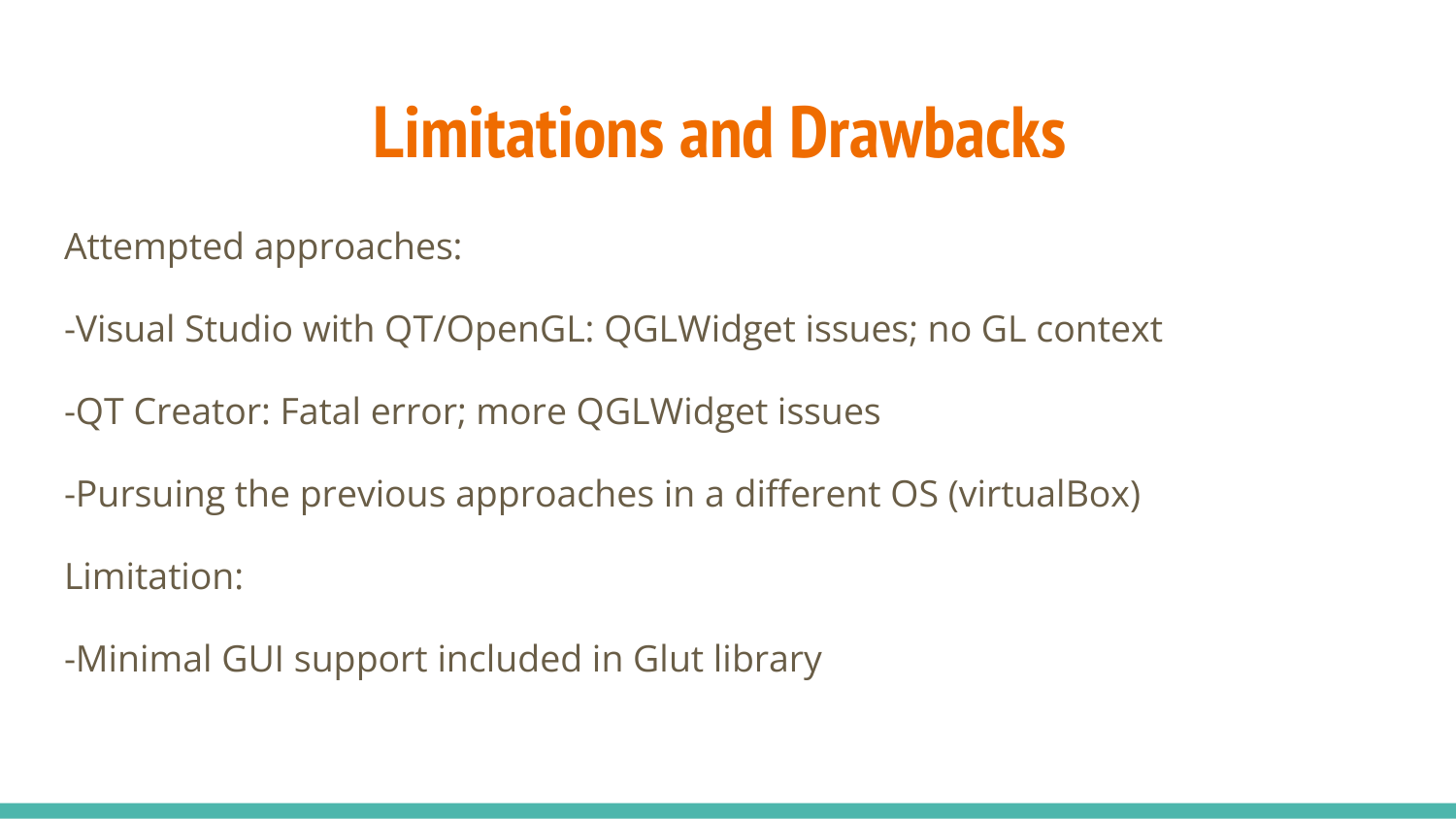

# Limitations and Drawbacks
Attempted approaches:
-Visual Studio with QT/OpenGL: QGLWidget issues; no GL context
-QT Creator: Fatal error; more QGLWidget issues
-Pursuing the previous approaches in a different OS (virtualBox)
Limitation:
-Minimal GUI support included in Glut library